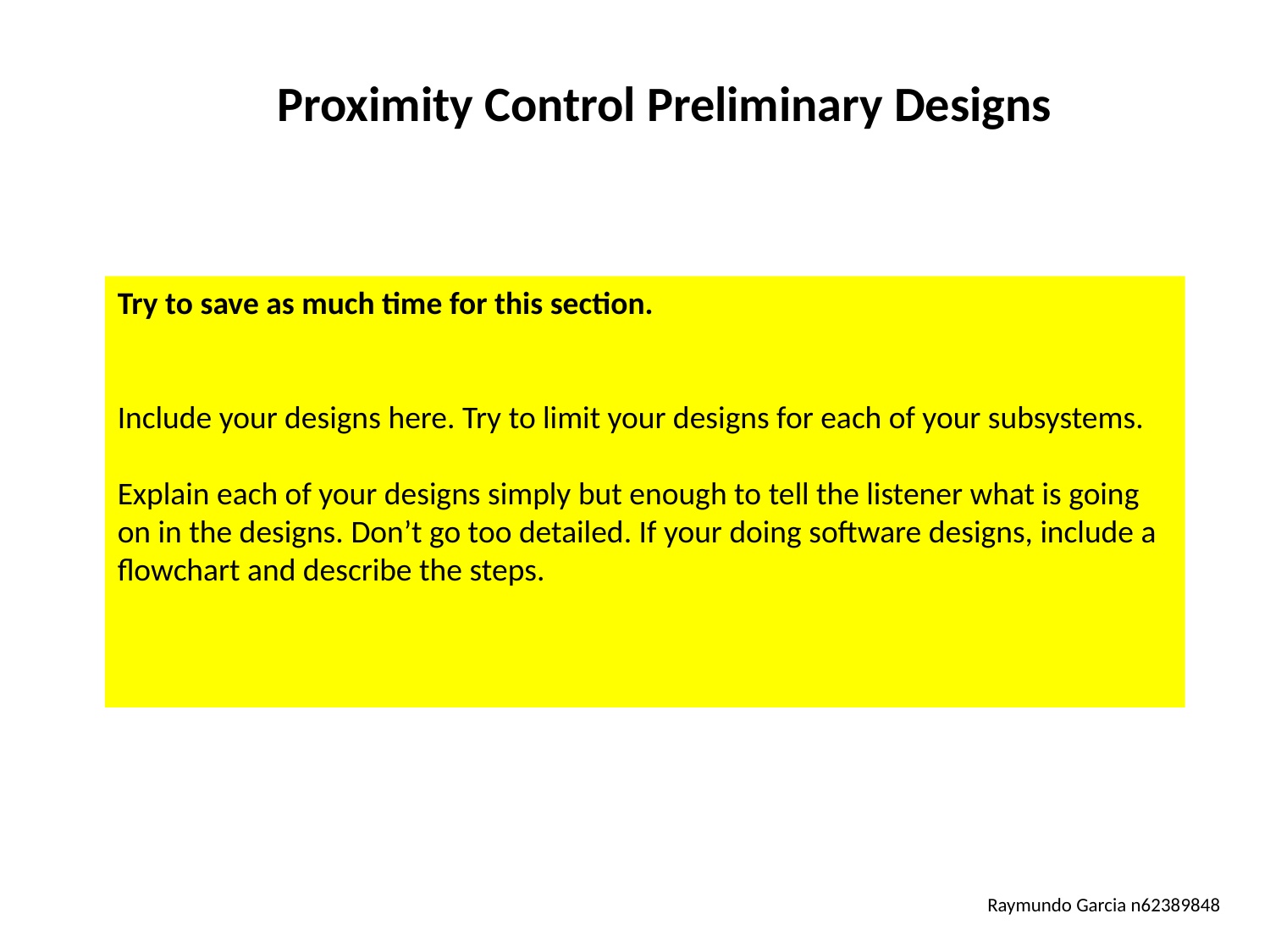

Proximity Control Preliminary Designs
Try to save as much time for this section.

Include your designs here. Try to limit your designs for each of your subsystems.

Explain each of your designs simply but enough to tell the listener what is going on in the designs. Don’t go too detailed. If your doing software designs, include a flowchart and describe the steps.

Raymundo Garcia n62389848